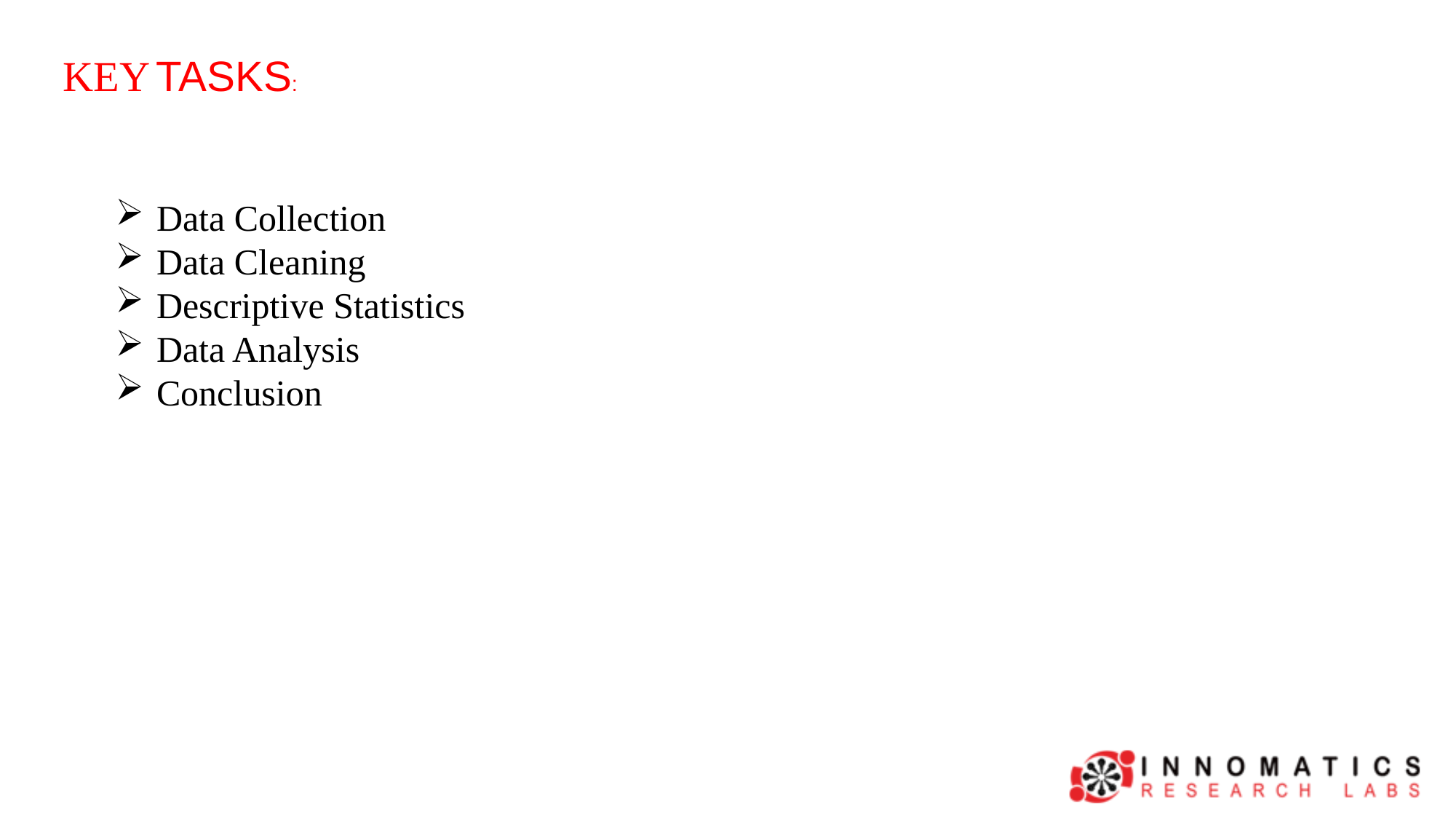

KEY TASKS:
Data Collection
Data Cleaning
Descriptive Statistics
Data Analysis
Conclusion